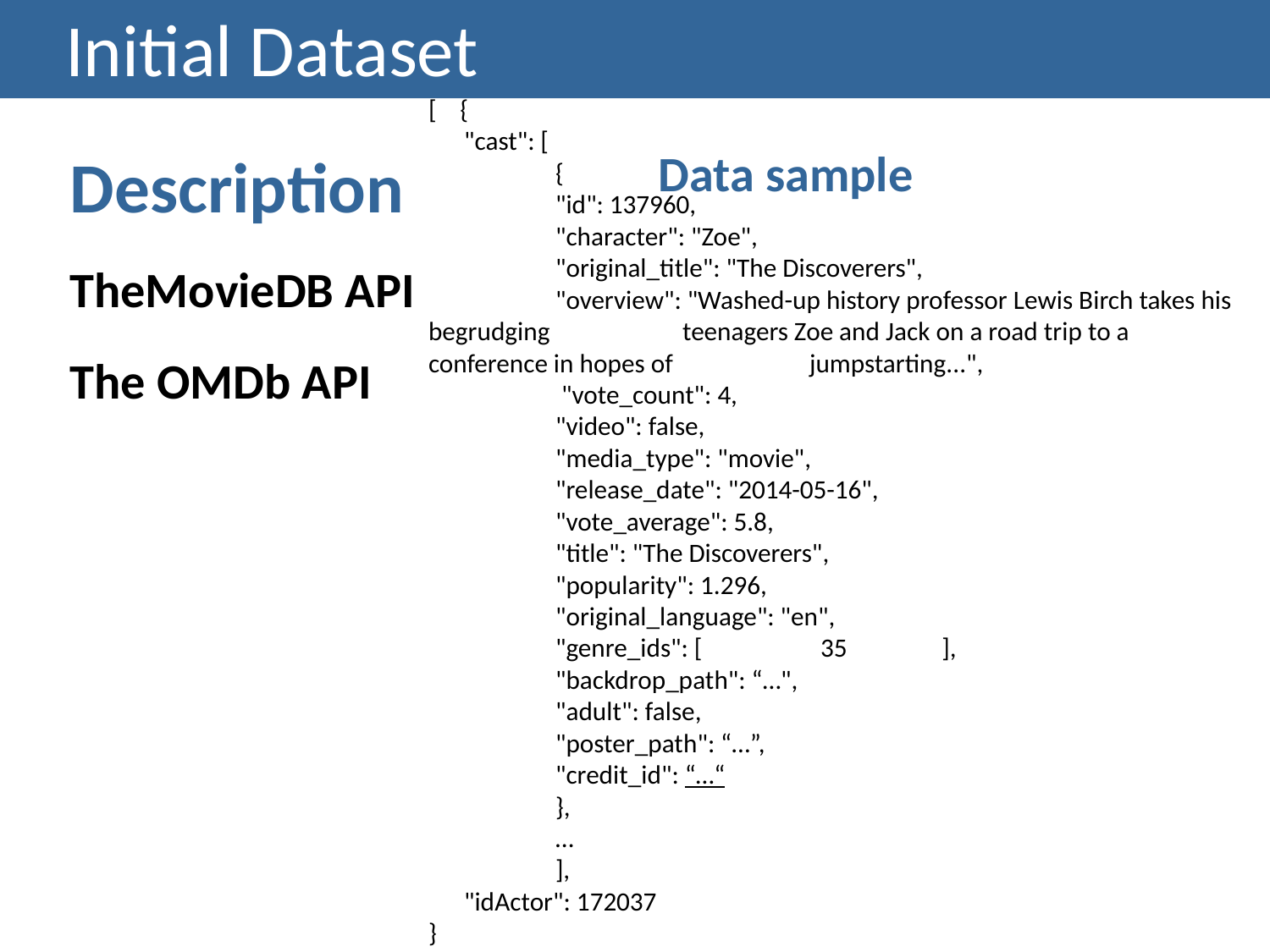

# Initial Dataset
[    {
      "cast": [
	{
	"id": 137960,
	"character": "Zoe",
 	"original_title": "The Discoverers",
	"overview": "Washed-up history professor Lewis Birch takes his begrudging 	teenagers Zoe and Jack on a road trip to a conference in hopes of 		jumpstarting...",
	 "vote_count": 4,
	"video": false,
	"media_type": "movie",
	"release_date": "2014-05-16",
	"vote_average": 5.8,
	"title": "The Discoverers",
	"popularity": 1.296,
	"original_language": "en",
	"genre_ids": [                    35                ],
	"backdrop_path": “…",
	"adult": false,
	"poster_path": “…”,
	"credit_id": “…“
	},
	…
 	],
      "idActor": 172037
}
Description
TheMovieDB API
The OMDb API
Data sample